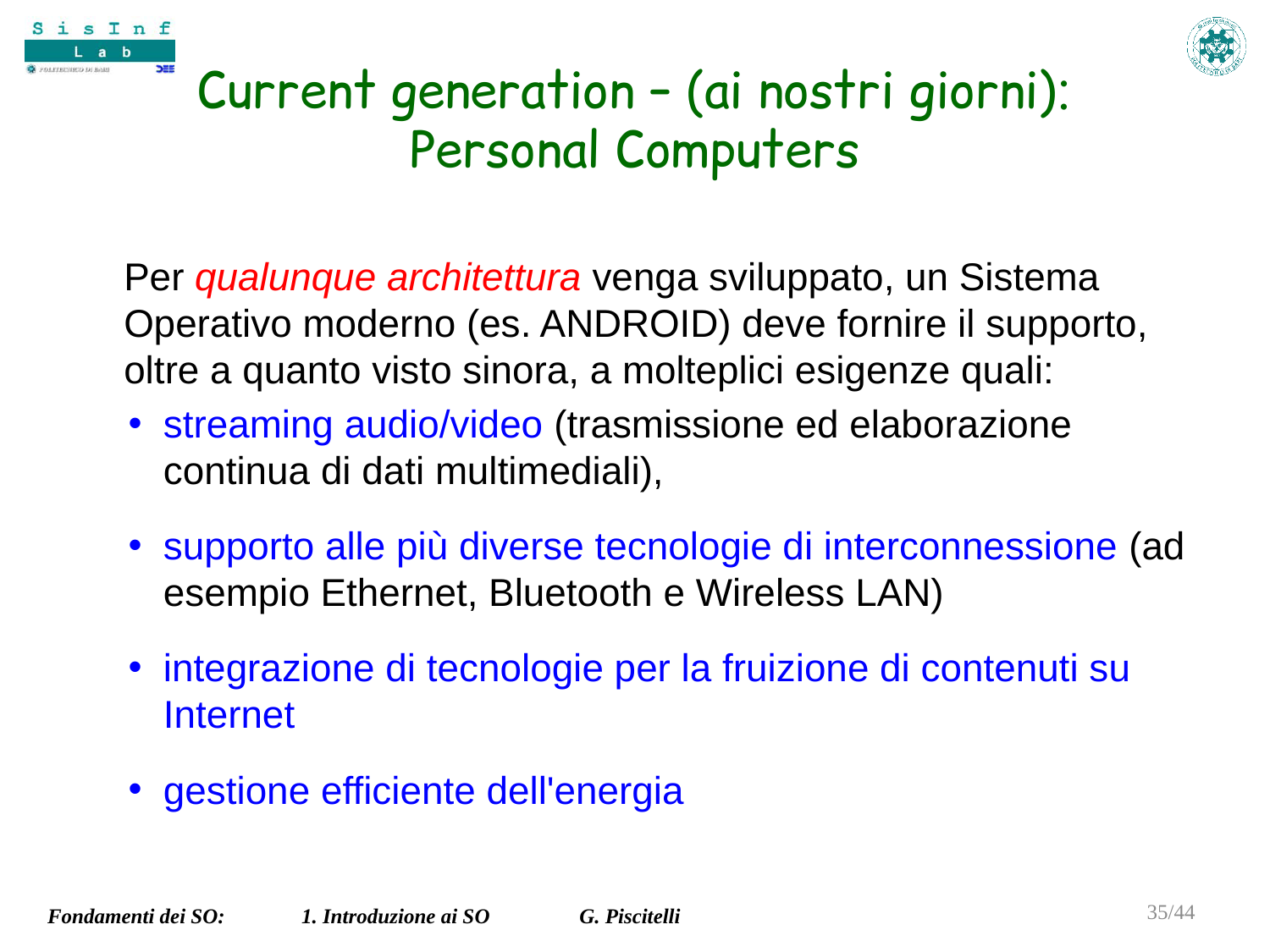

# Current generation – (ai nostri giorni): Personal Computers
	Per qualunque architettura venga sviluppato, un Sistema Operativo moderno (es. ANDROID) deve fornire il supporto, oltre a quanto visto sinora, a molteplici esigenze quali:
streaming audio/video (trasmissione ed elaborazione continua di dati multimediali),
supporto alle più diverse tecnologie di interconnessione (ad esempio Ethernet, Bluetooth e Wireless LAN)
integrazione di tecnologie per la fruizione di contenuti su Internet
gestione efficiente dell'energia